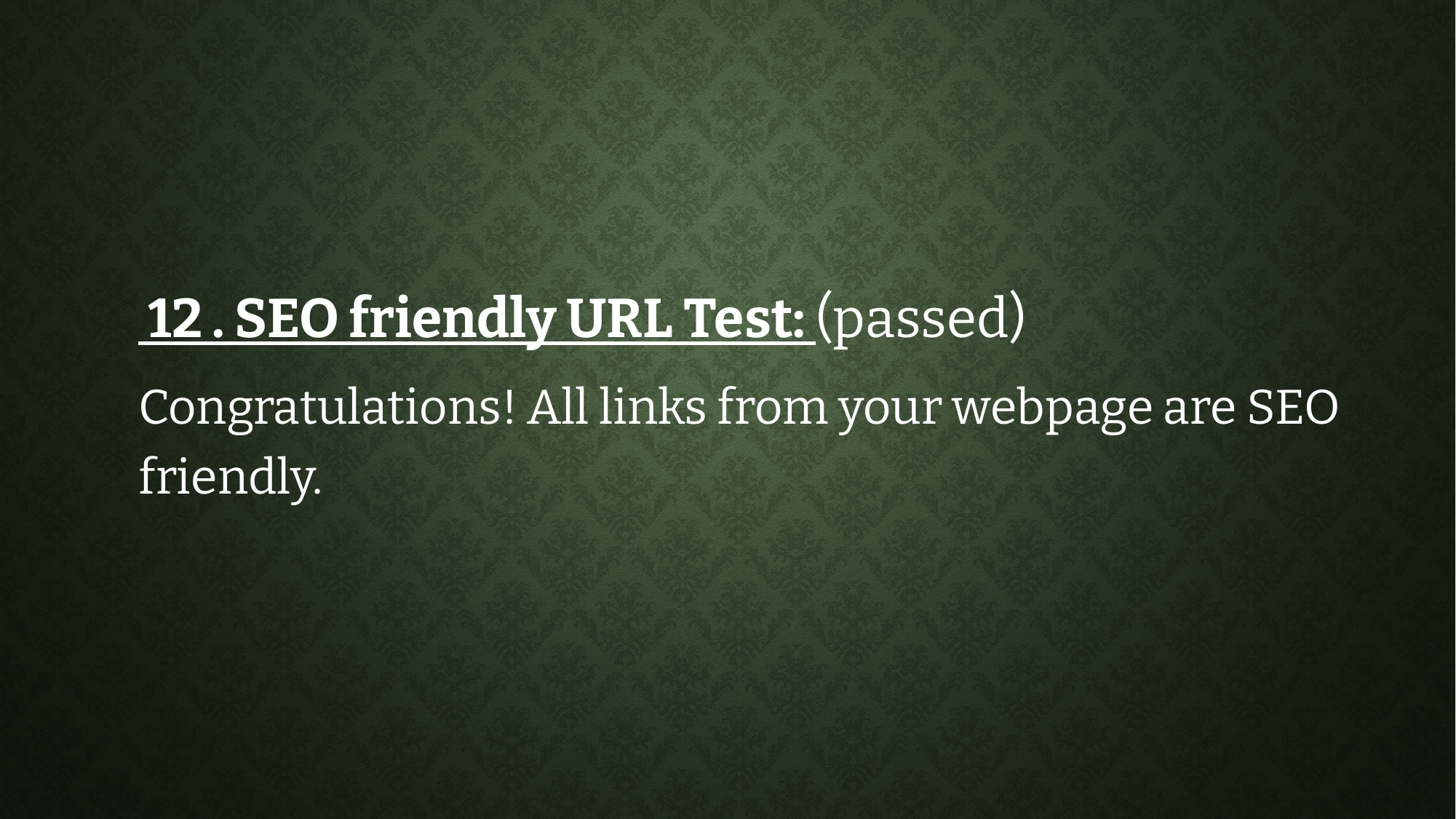

#
 12 . SEO friendly URL Test: (passed)
Congratulations! All links from your webpage are SEO friendly.